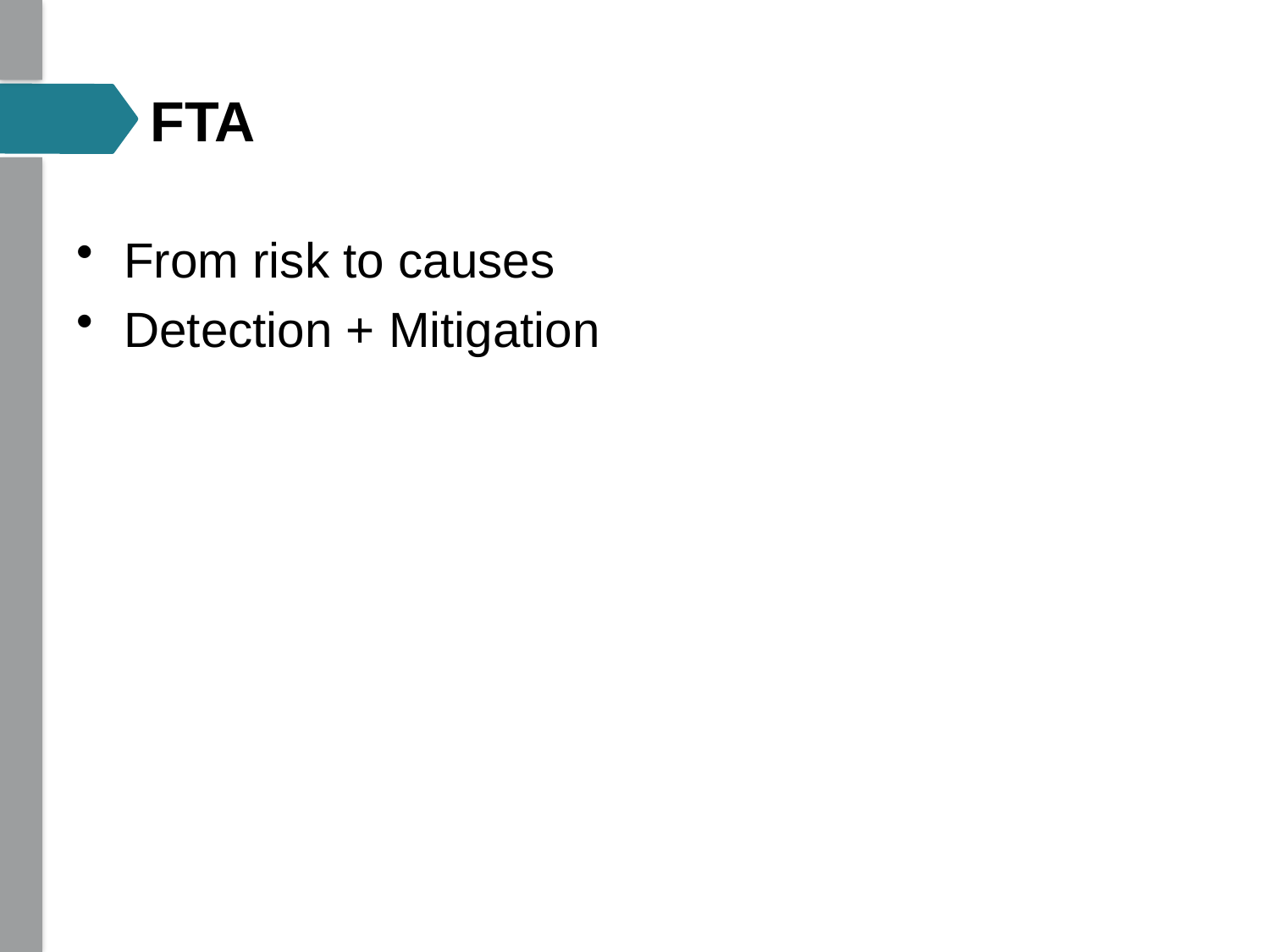

# FTA
From risk to causes
Detection + Mitigation